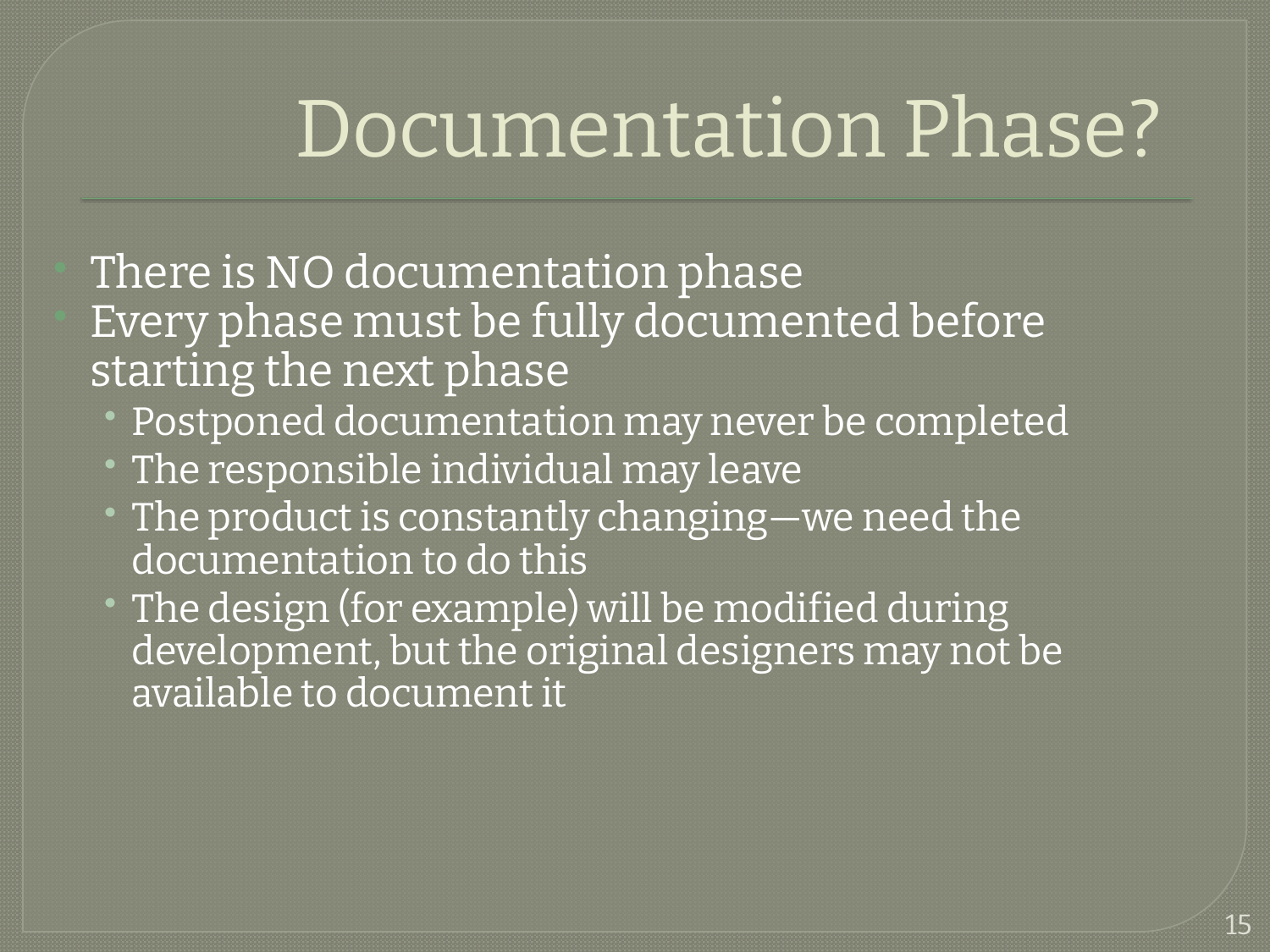

# Documentation Phase?
There is NO documentation phase
Every phase must be fully documented before starting the next phase
Postponed documentation may never be completed
The responsible individual may leave
The product is constantly changing—we need the documentation to do this
The design (for example) will be modified during development, but the original designers may not be available to document it
15